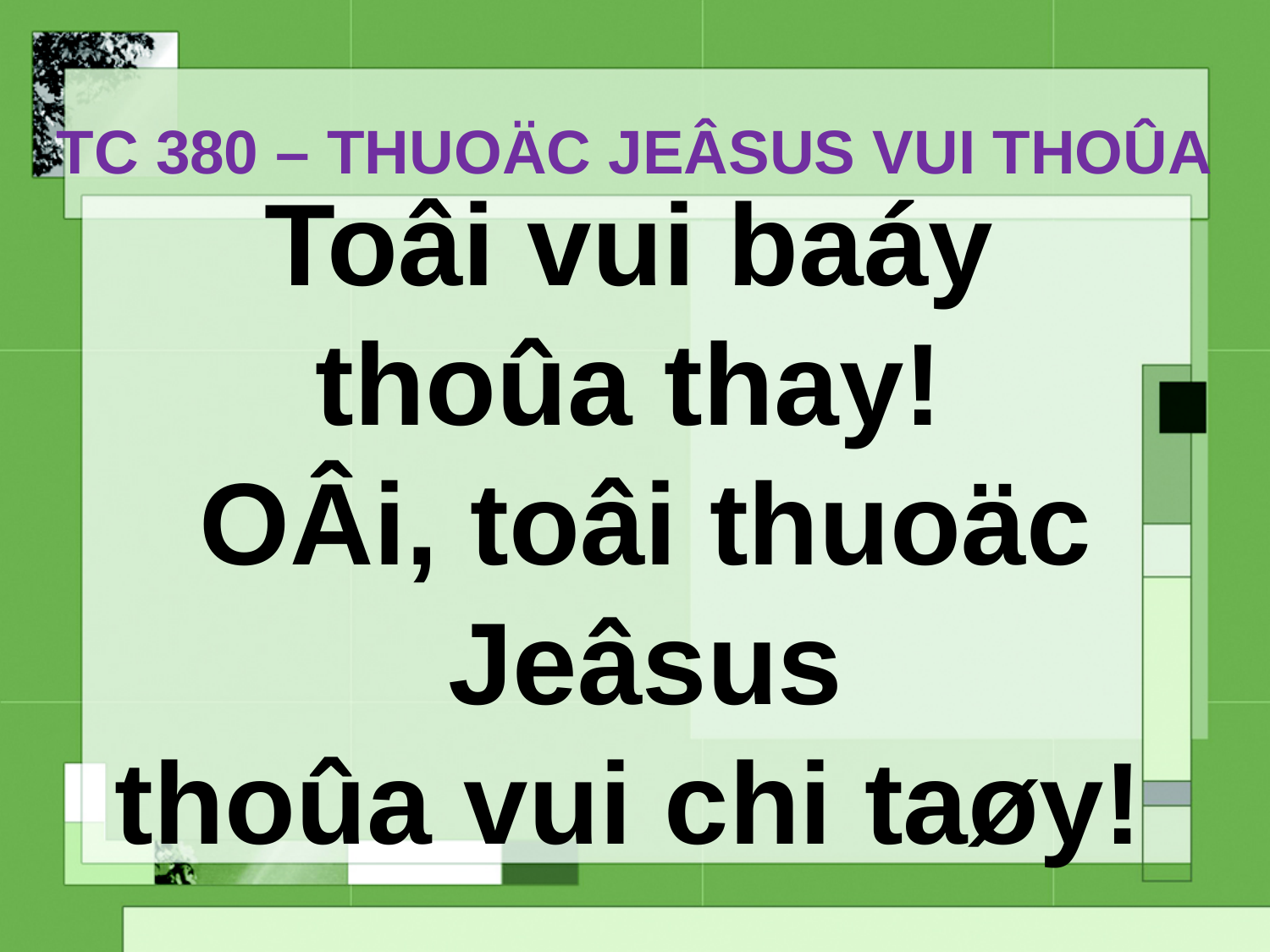

TC 380 – THUOÄC JEÂSUS VUI THOÛA
# Toâi vui baáy thoûa thay! OÂi, toâi thuoäc Jeâsus thoûa vui chi taøy!